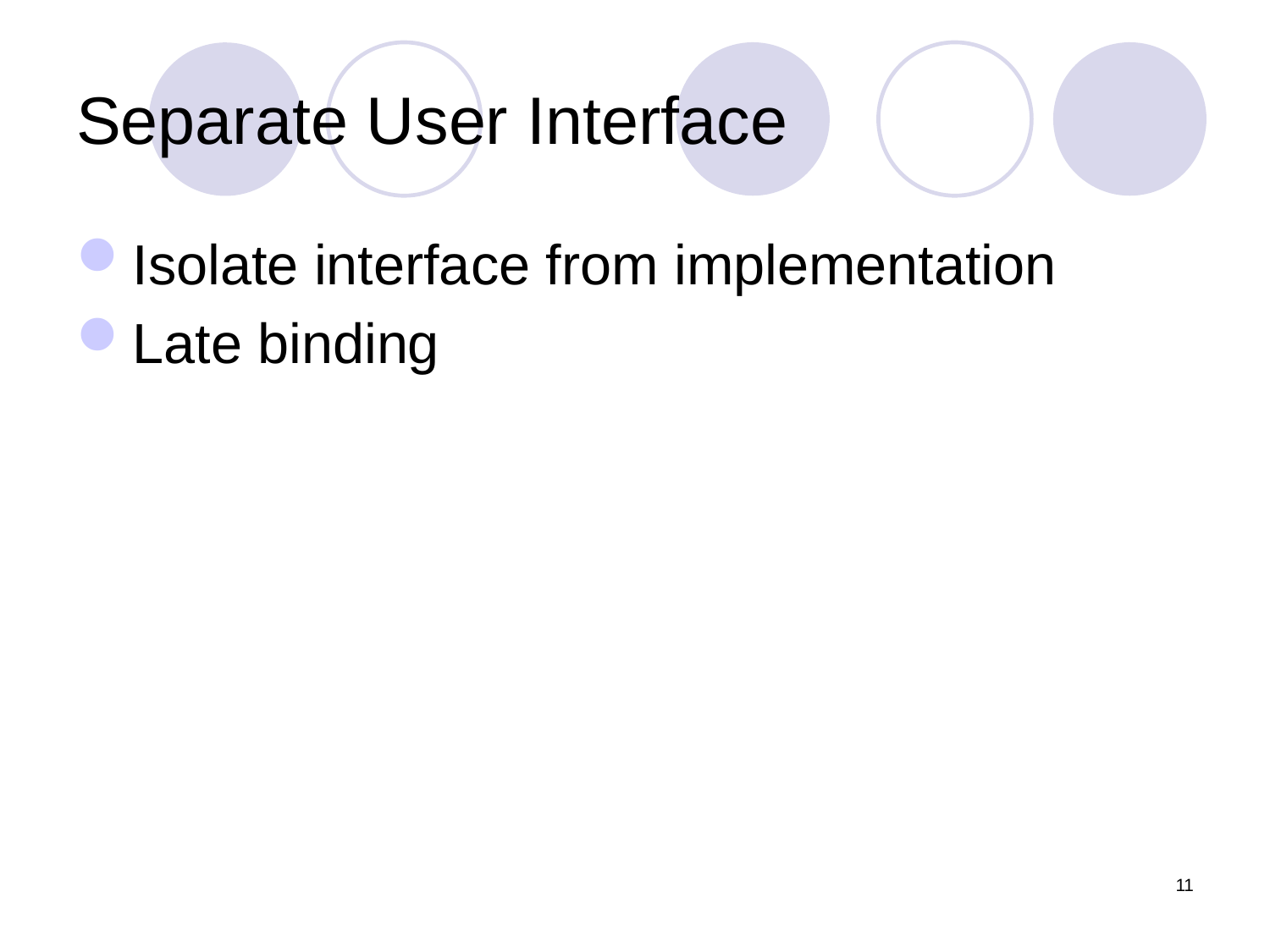

# Separate User Interface
Isolate interface from implementation
Late binding
11